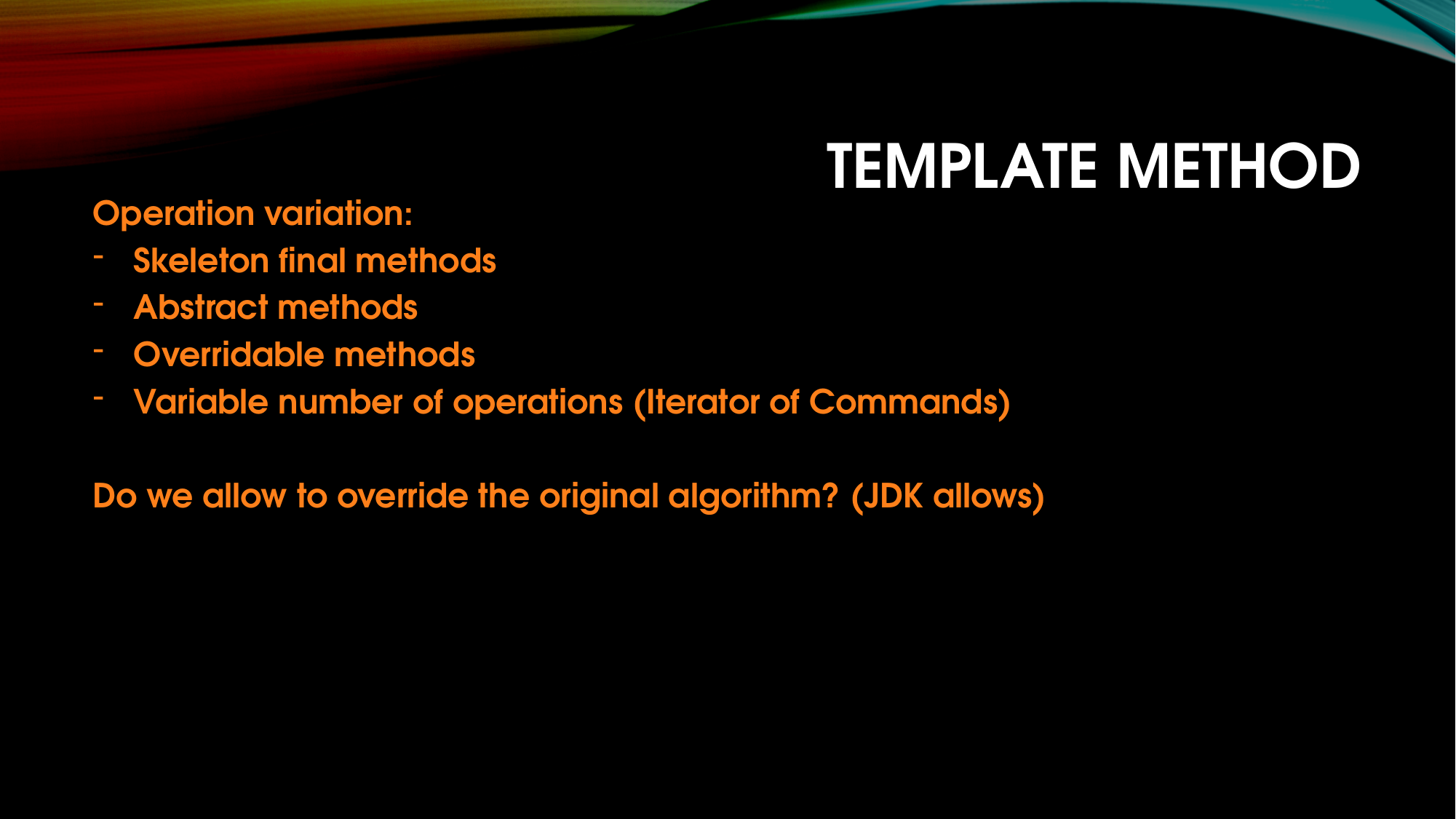

TEMPLATE METHOD
Operation variation:
Skeleton final methods
Abstract methods
Overridable methods
Variable number of operations (Iterator of Commands)

Do we allow to override the original algorithm? (JDK allows)